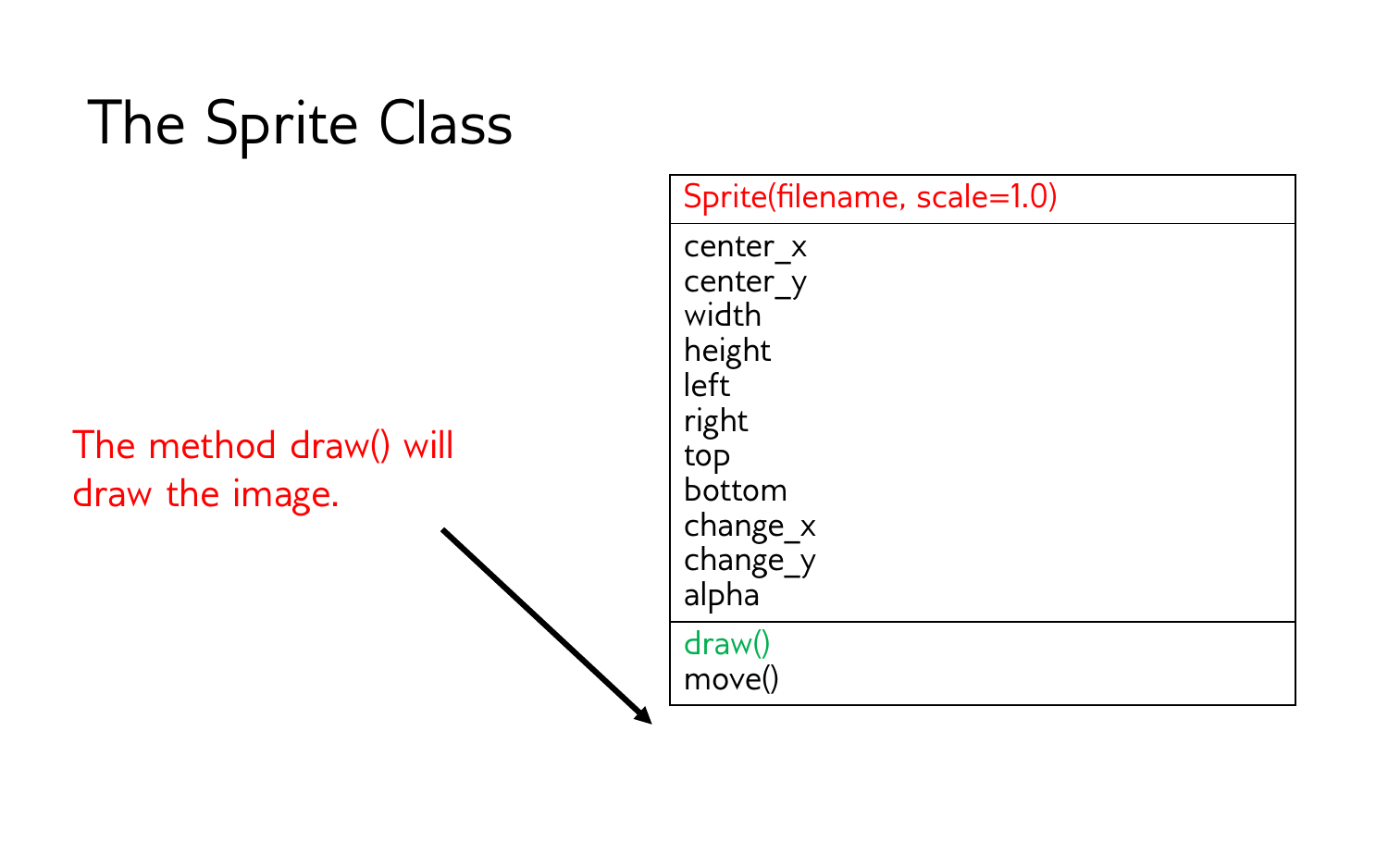

# The Sprite Class

| Sprite(filename, scale=1.0) |
| --- |
| center\_x center\_y width height left right top bottom change\_x change\_y alpha |
| draw() move() |

The method draw() will draw the image.